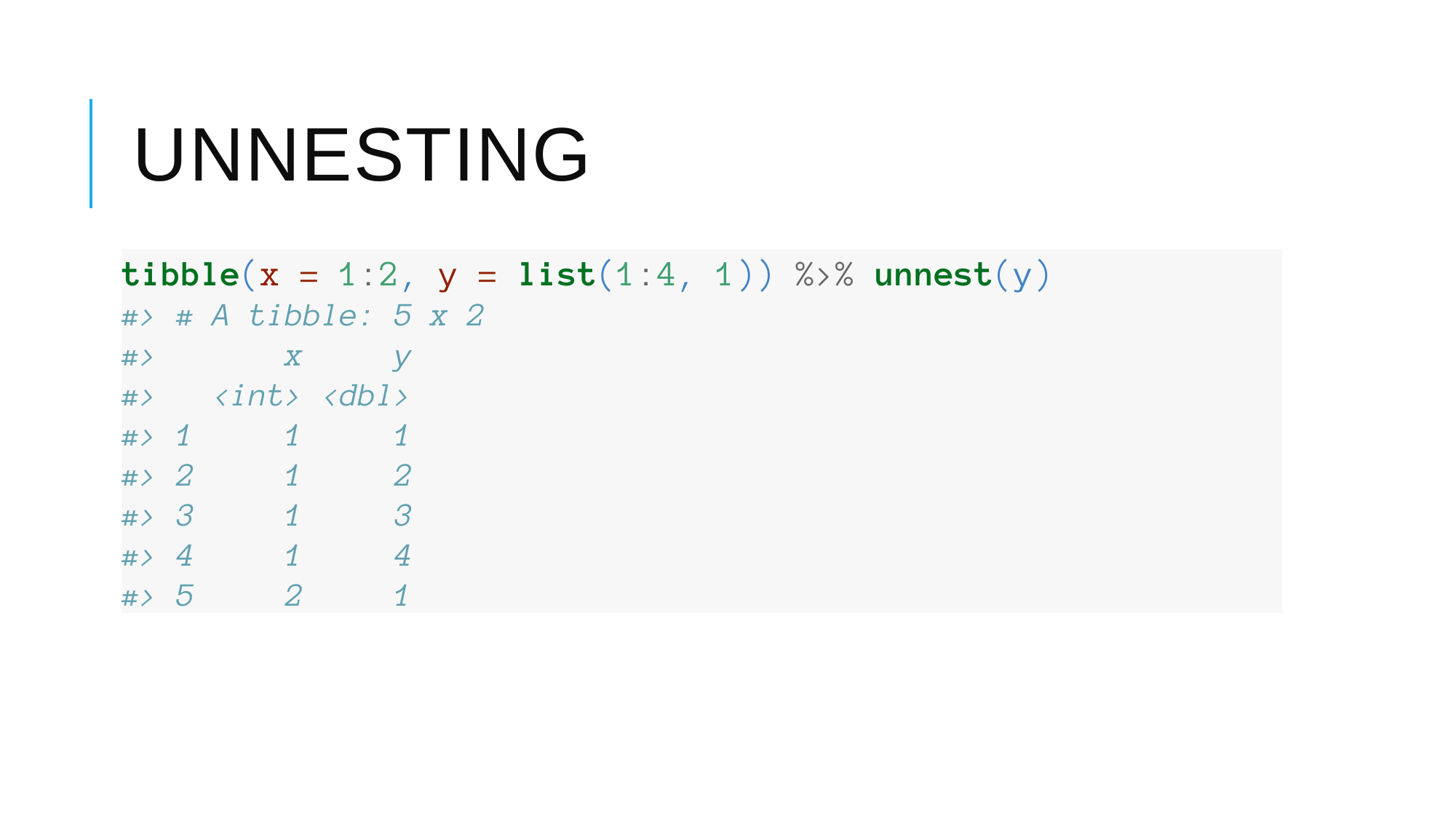

# Unnesting
tibble(x = 1:2, y = list(1:4, 1)) %>% unnest(y)
#> # A tibble: 5 x 2
#>       x     y
#>   <int> <dbl>
#> 1     1     1
#> 2     1     2
#> 3     1     3
#> 4     1     4
#> 5     2     1